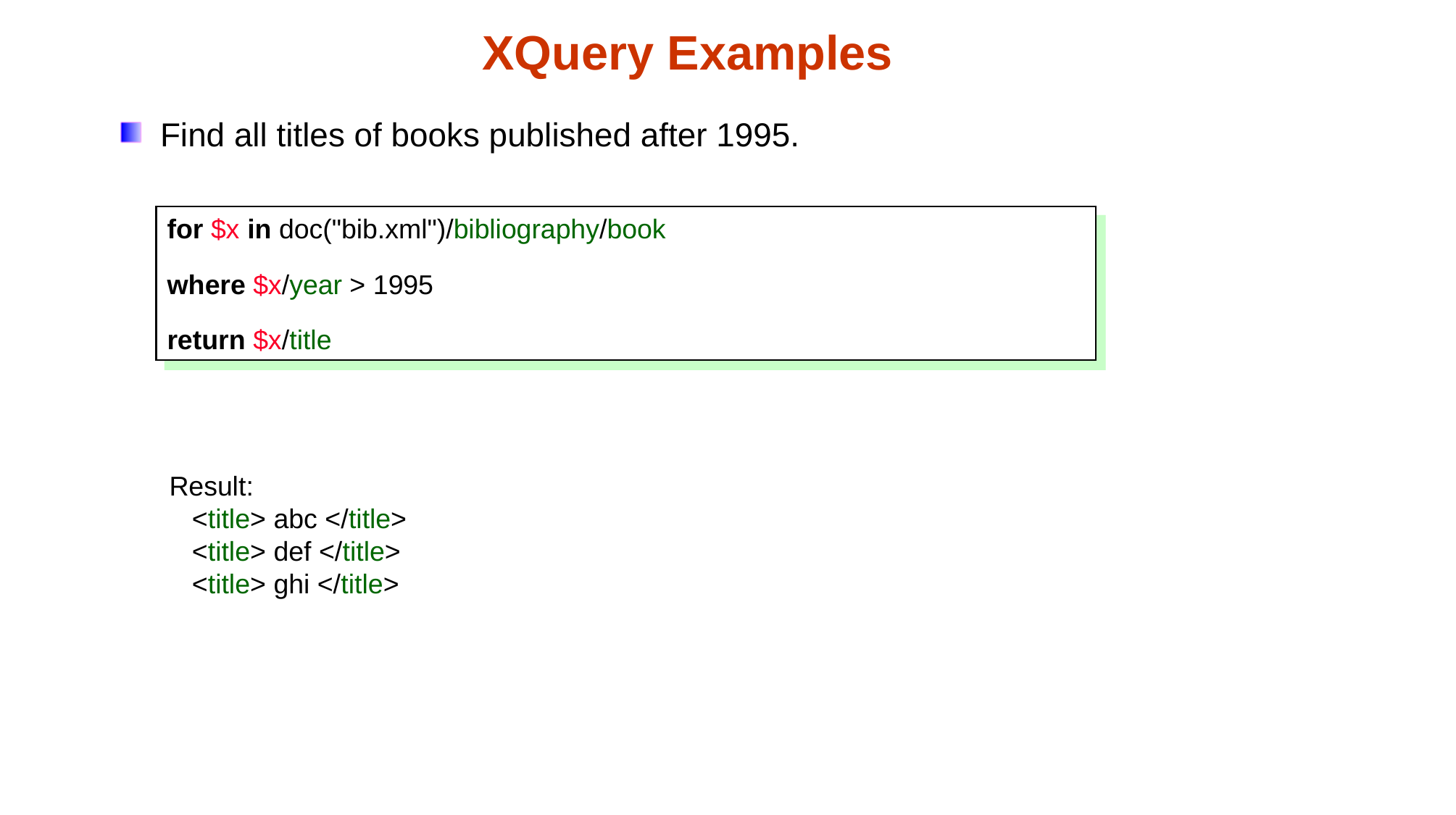

XQuery Examples
Find all titles of books published after 1995.
for $x in doc("bib.xml")/bibliography/book
where $x/year > 1995
return $x/title
Result:
   <title> abc </title>
   <title> def </title>
   <title> ghi </title>